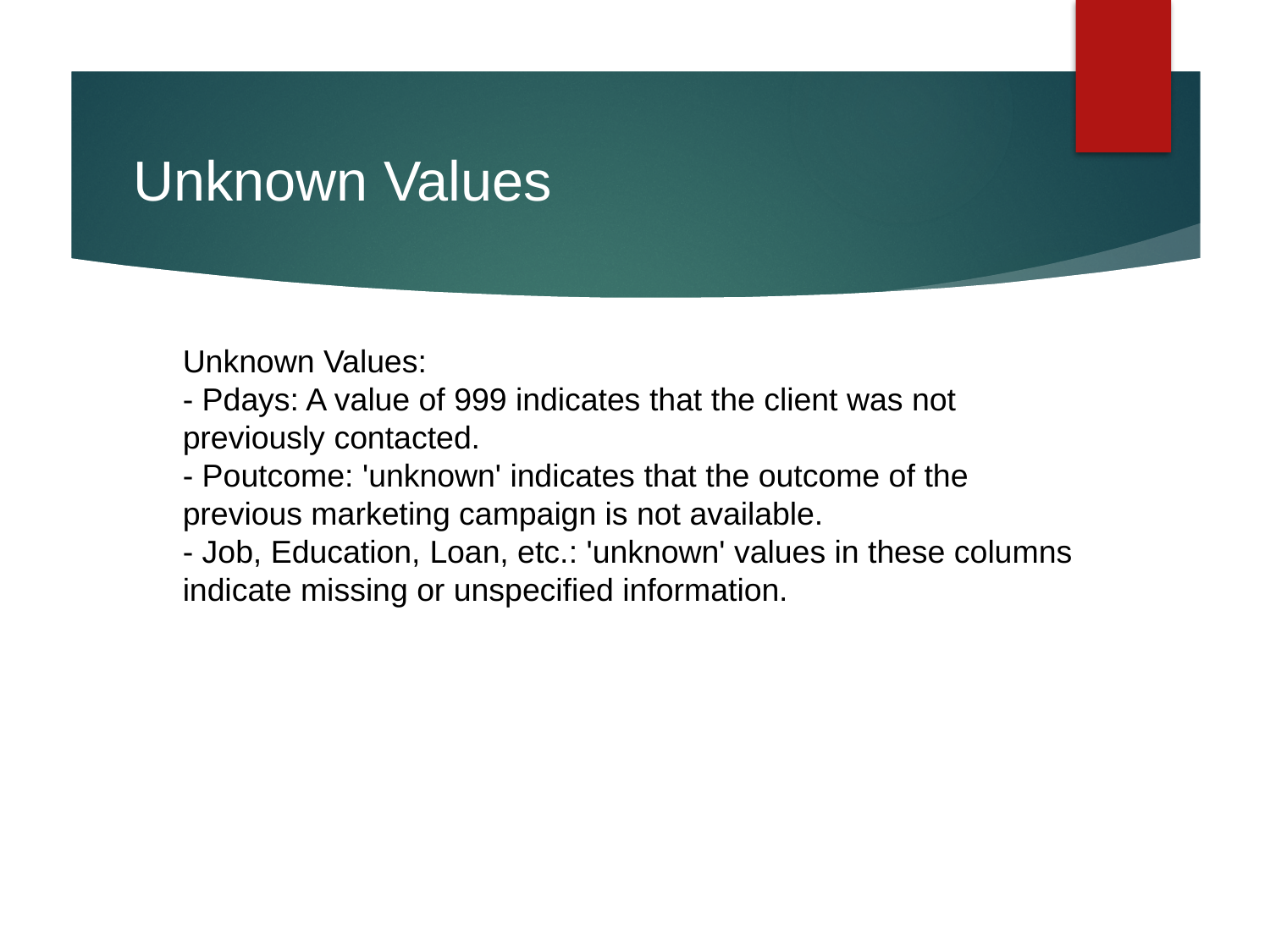

# Unknown Values
Unknown Values:
- Pdays: A value of 999 indicates that the client was not previously contacted.
- Poutcome: 'unknown' indicates that the outcome of the previous marketing campaign is not available.
- Job, Education, Loan, etc.: 'unknown' values in these columns indicate missing or unspecified information.